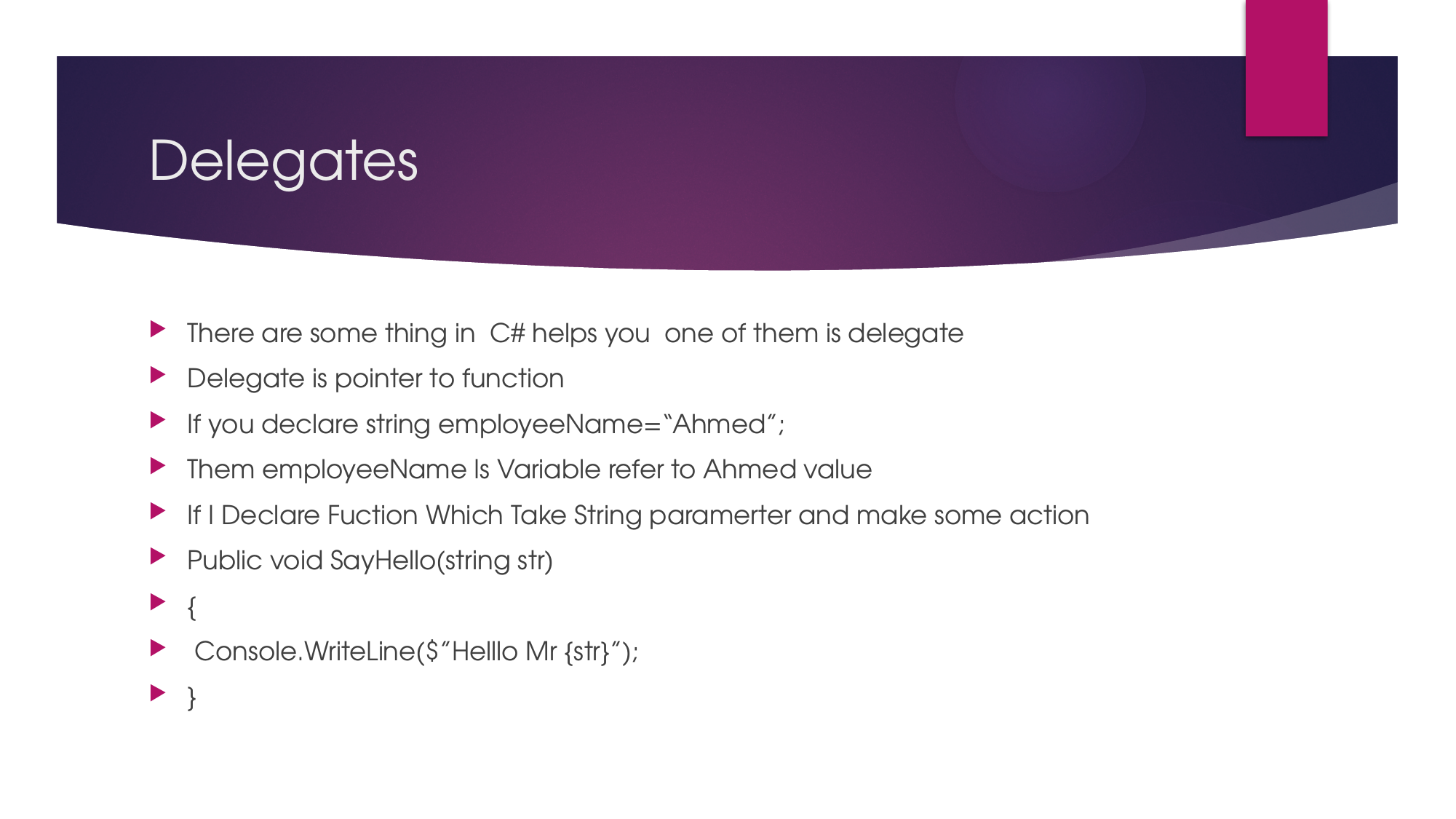

# Delegates
There are some thing in  C# helps you  one of them is delegate
Delegate is pointer to function
If you declare string employeeName=“Ahmed”;
Them employeeName Is Variable refer to Ahmed value
If I Declare Fuction Which Take String paramerter and make some action
Public void SayHello(string str)
{
 Console.WriteLine($”Helllo Mr {str}”);
}